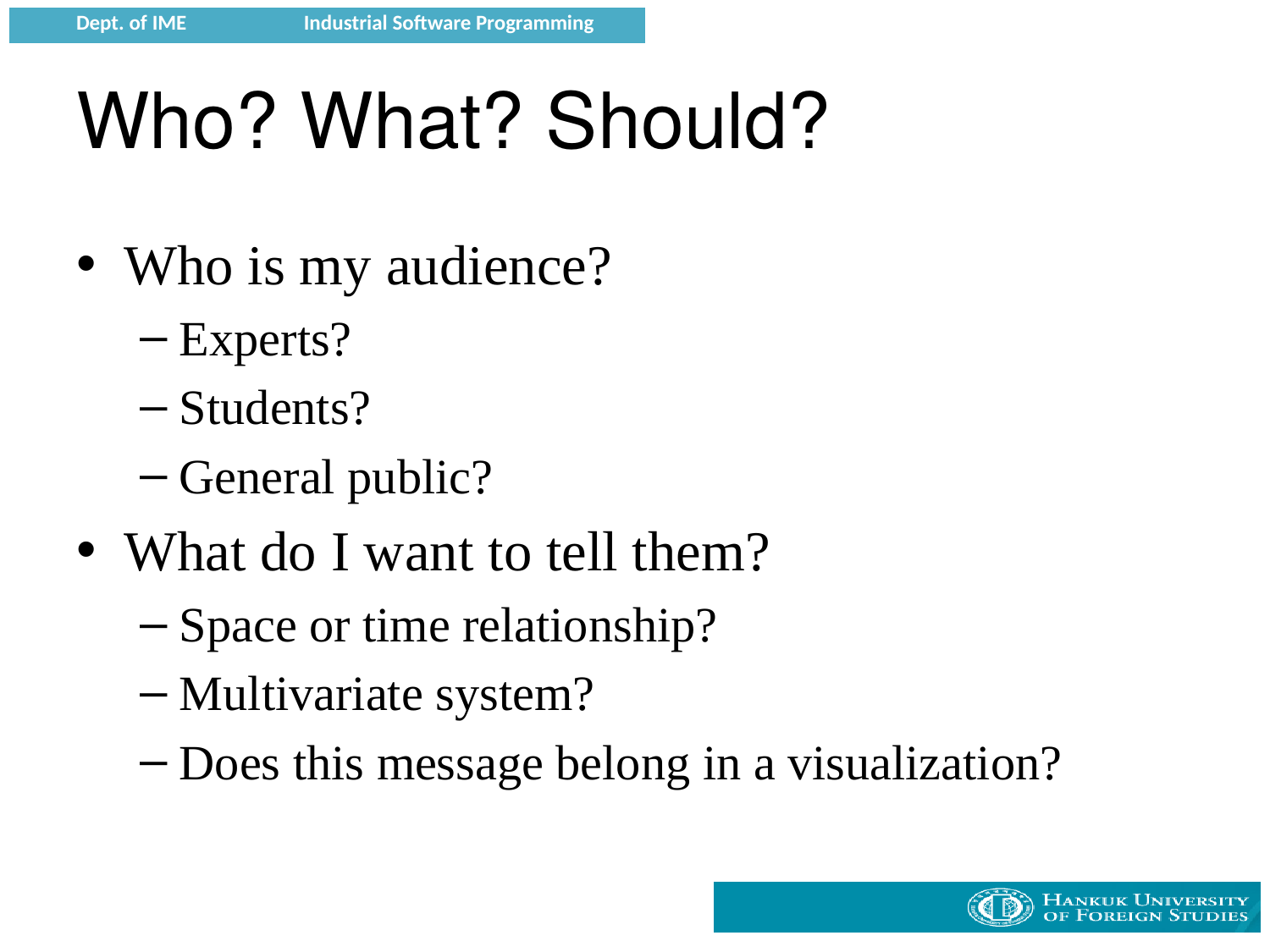

# Who? What? Should?
Who is my audience?
Experts?
Students?
General public?
What do I want to tell them?
Space or time relationship?
Multivariate system?
Does this message belong in a visualization?